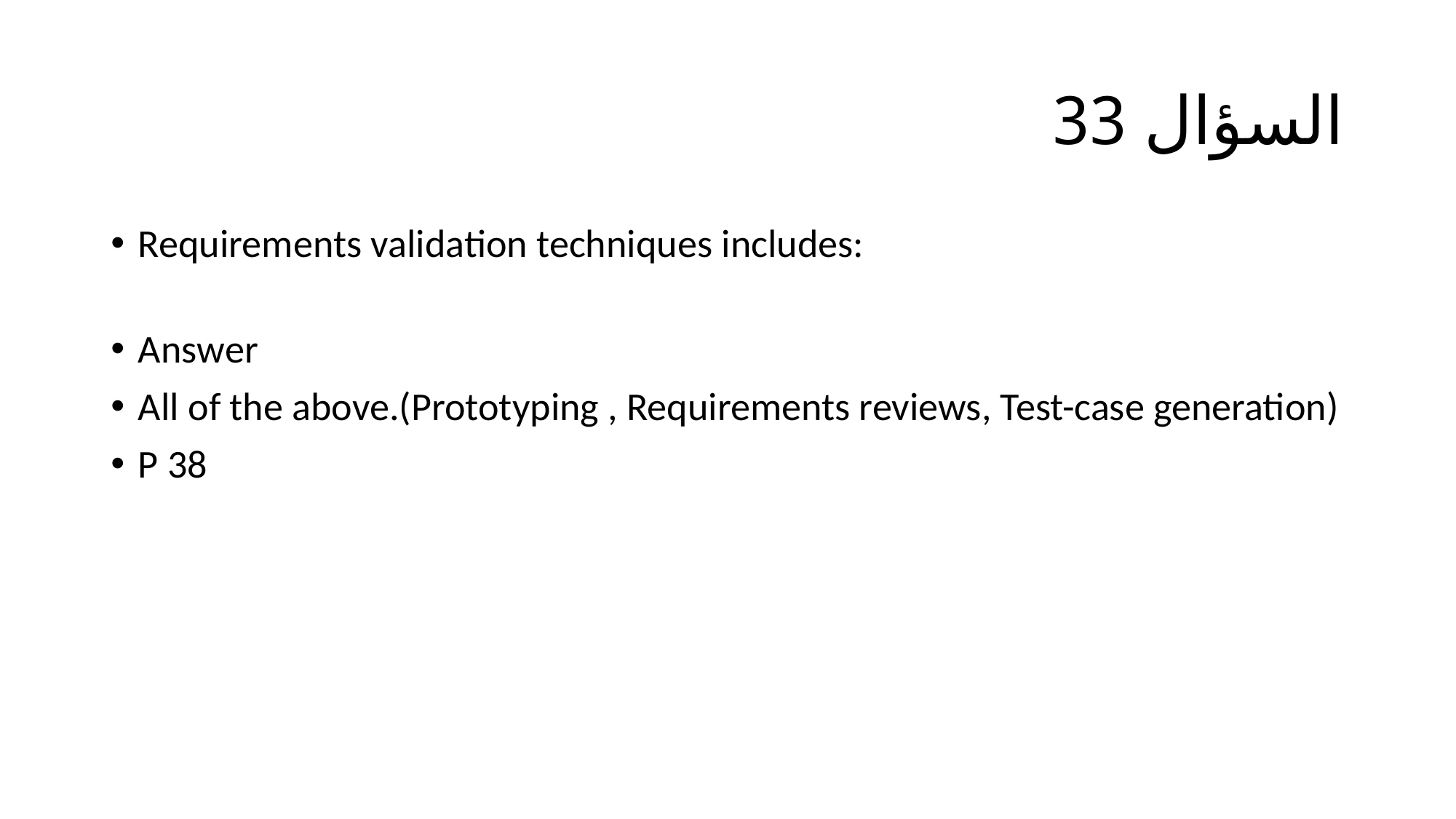

# السؤال 33
Requirements validation techniques includes:
Answer
All of the above.(Prototyping , Requirements reviews, Test-case generation)
P 38